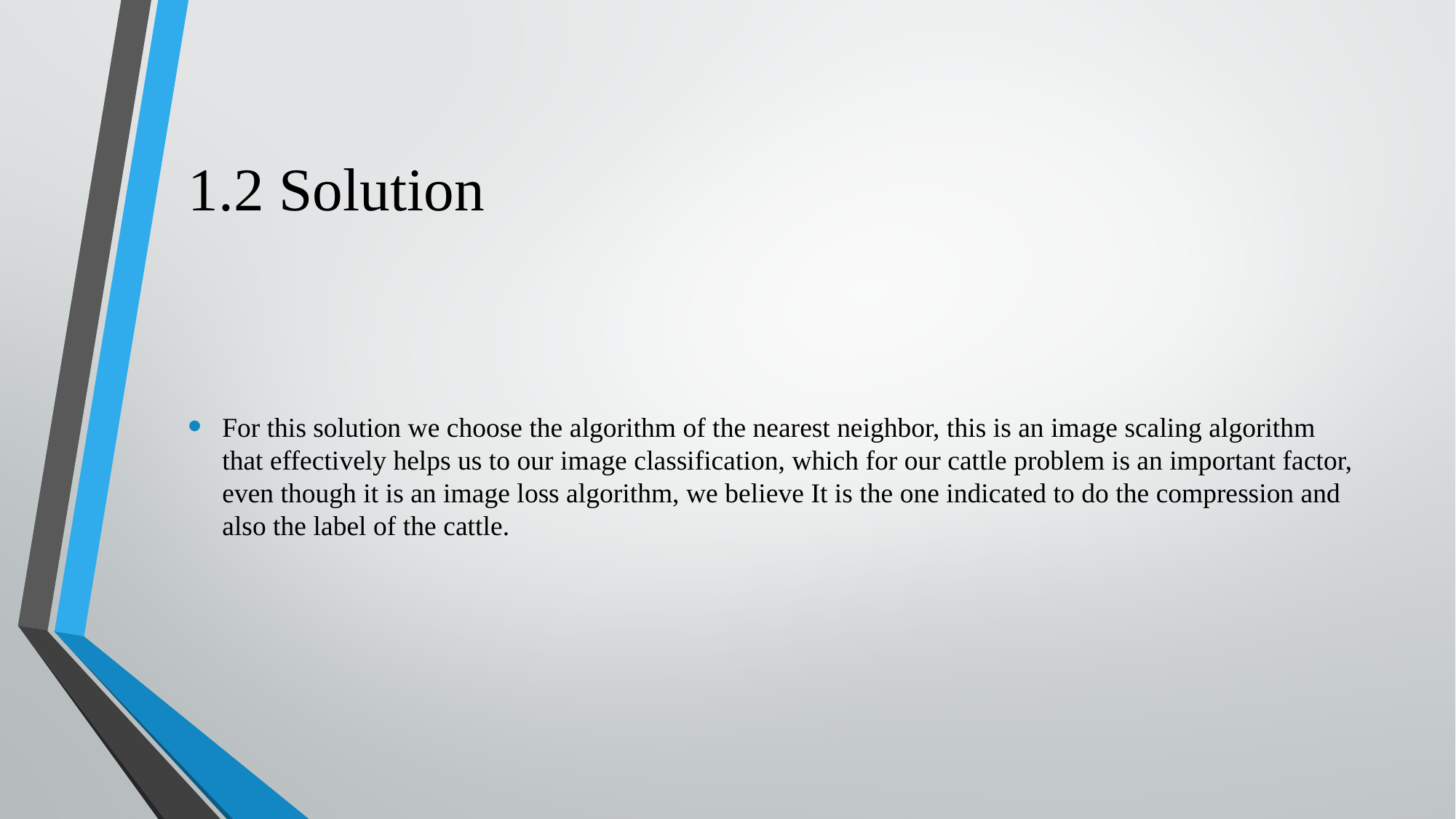

# 1.2 Solution
For this solution we choose the algorithm of the nearest neighbor, this is an image scaling algorithm that effectively helps us to our image classification, which for our cattle problem is an important factor, even though it is an image loss algorithm, we believe It is the one indicated to do the compression and also the label of the cattle.